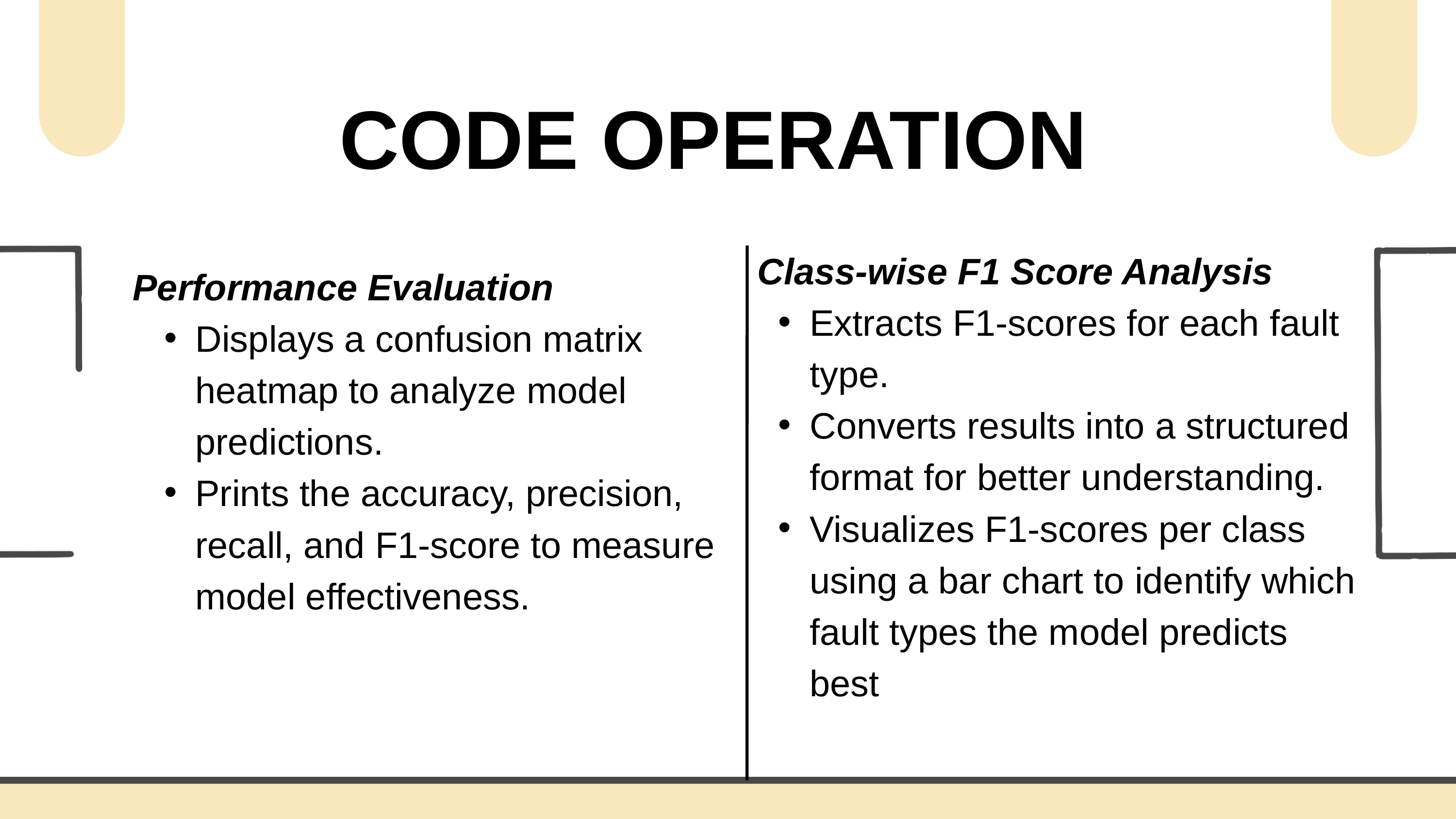

CODE OPERATION
 Class-wise F1 Score Analysis
Extracts F1-scores for each fault type.
Converts results into a structured format for better understanding.
Visualizes F1-scores per class using a bar chart to identify which fault types the model predicts best

Performance Evaluation
Displays a confusion matrix heatmap to analyze model predictions.
Prints the accuracy, precision, recall, and F1-score to measure model effectiveness.